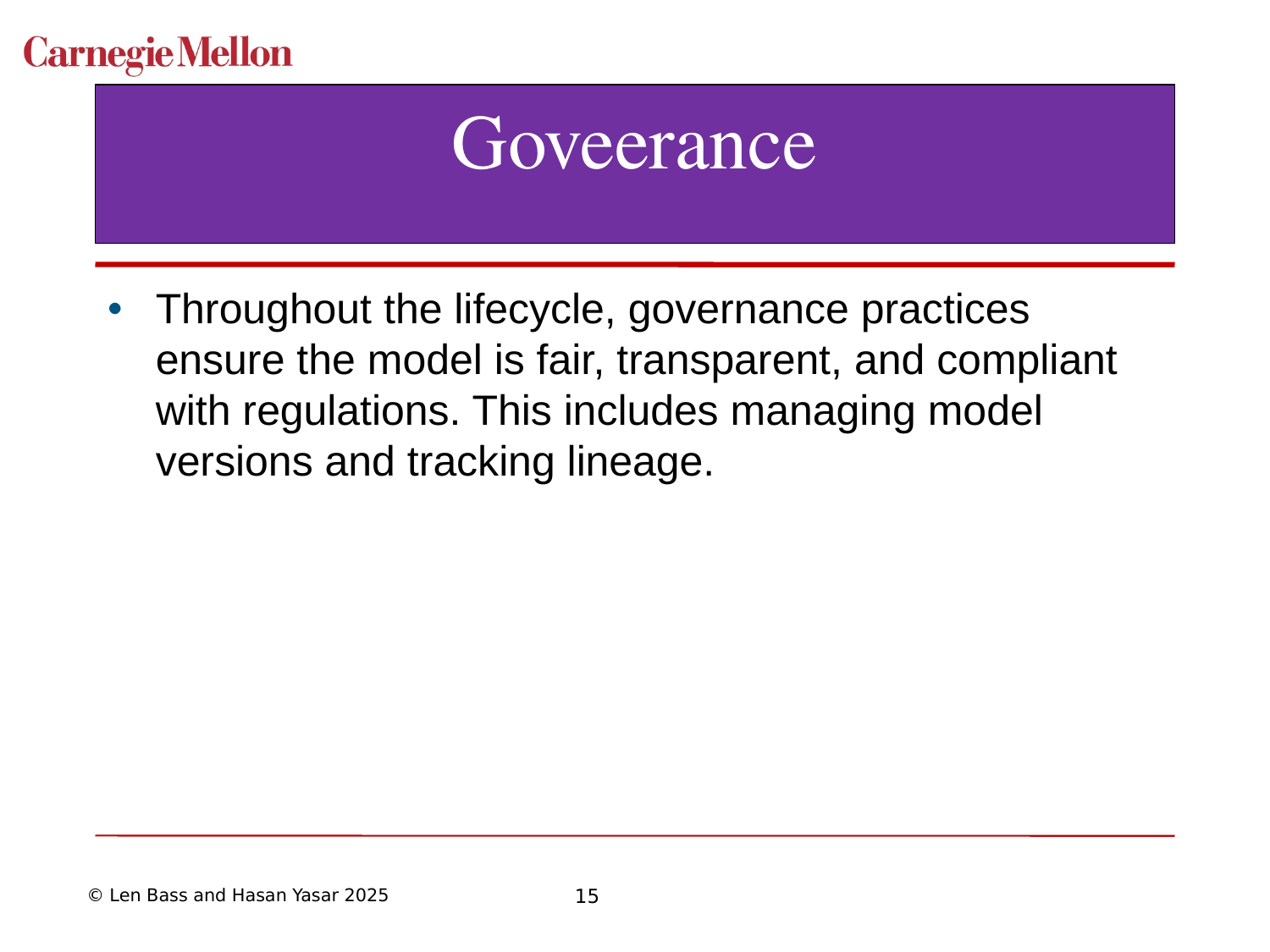

# Goveerance
Throughout the lifecycle, governance practices ensure the model is fair, transparent, and compliant with regulations. This includes managing model versions and tracking lineage.